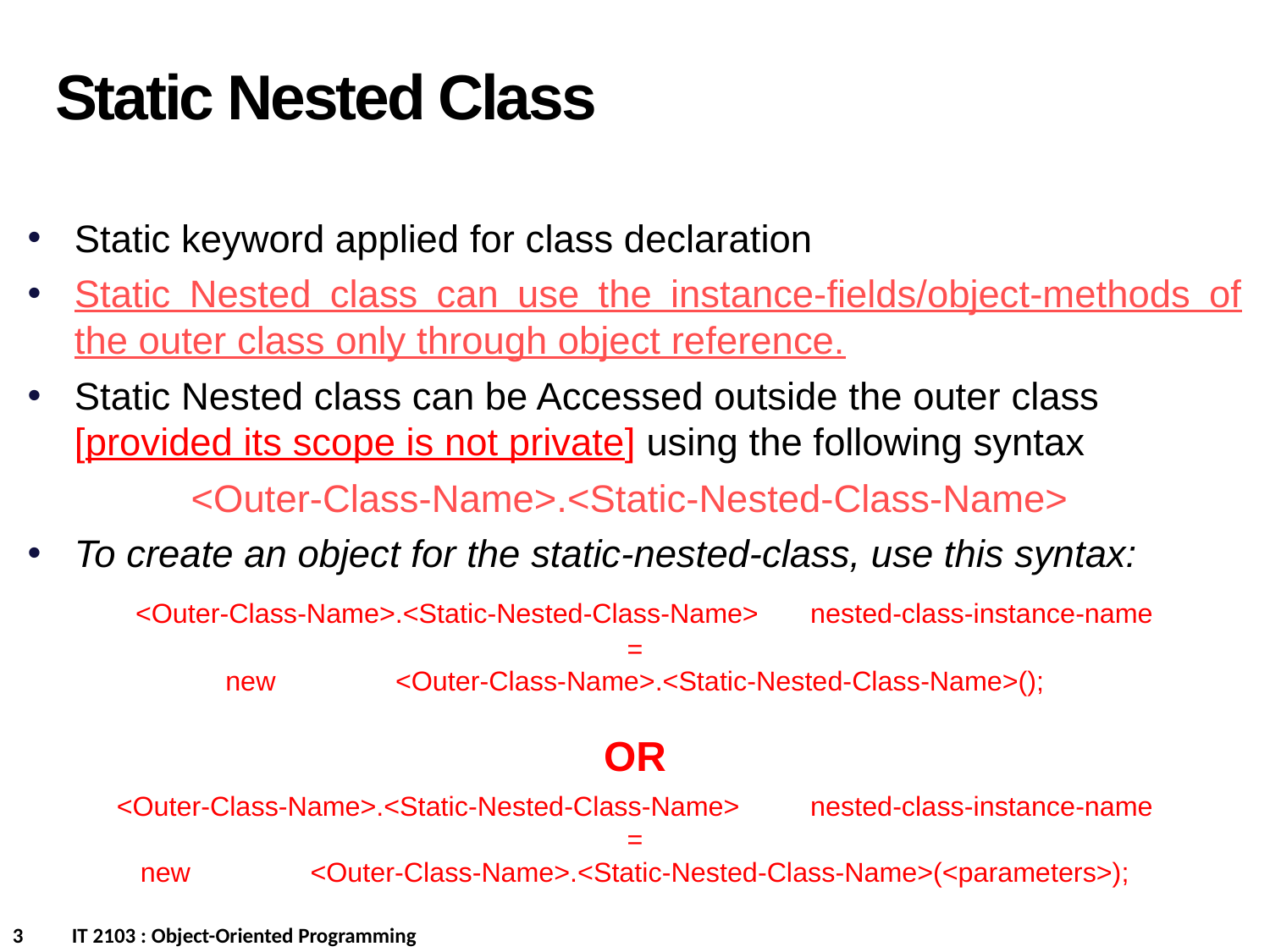

Static Nested Class
Static keyword applied for class declaration
Static Nested class can use the instance-fields/object-methods of the outer class only through object reference.
Static Nested class can be Accessed outside the outer class [provided its scope is not private] using the following syntax
<Outer-Class-Name>.<Static-Nested-Class-Name>
To create an object for the static-nested-class, use this syntax:
  <Outer-Class-Name>.<Static-Nested-Class-Name>	nested-class-instance-name
=
new	 <Outer-Class-Name>.<Static-Nested-Class-Name>();

OR
<Outer-Class-Name>.<Static-Nested-Class-Name>	nested-class-instance-name
=
new	 <Outer-Class-Name>.<Static-Nested-Class-Name>(<parameters>);